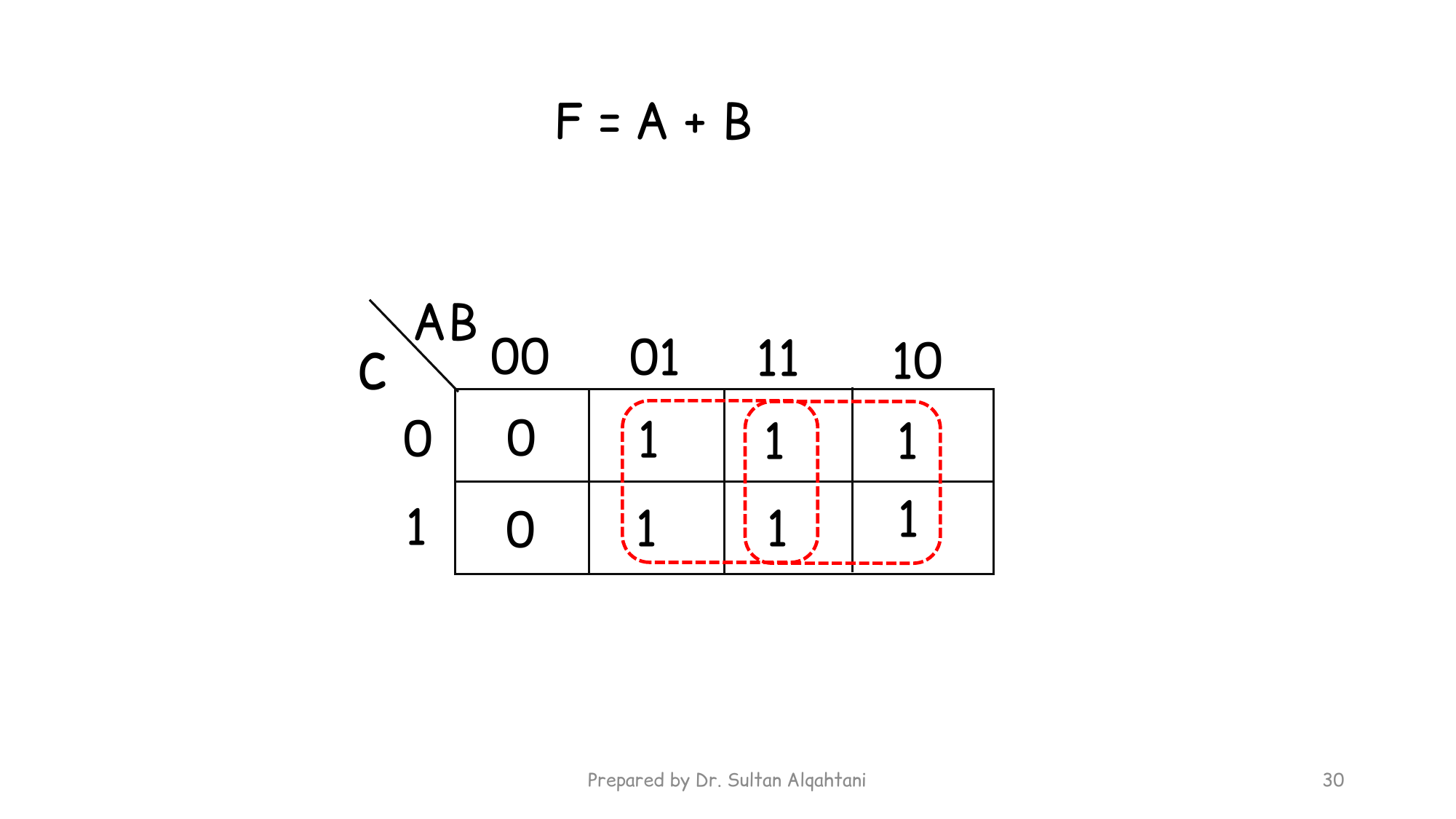

F =
A + B
AB
00
01
11
10
C

0
0
1
1
1
1
1
1
1
0
Prepared by Dr. Sultan Alqahtani
30